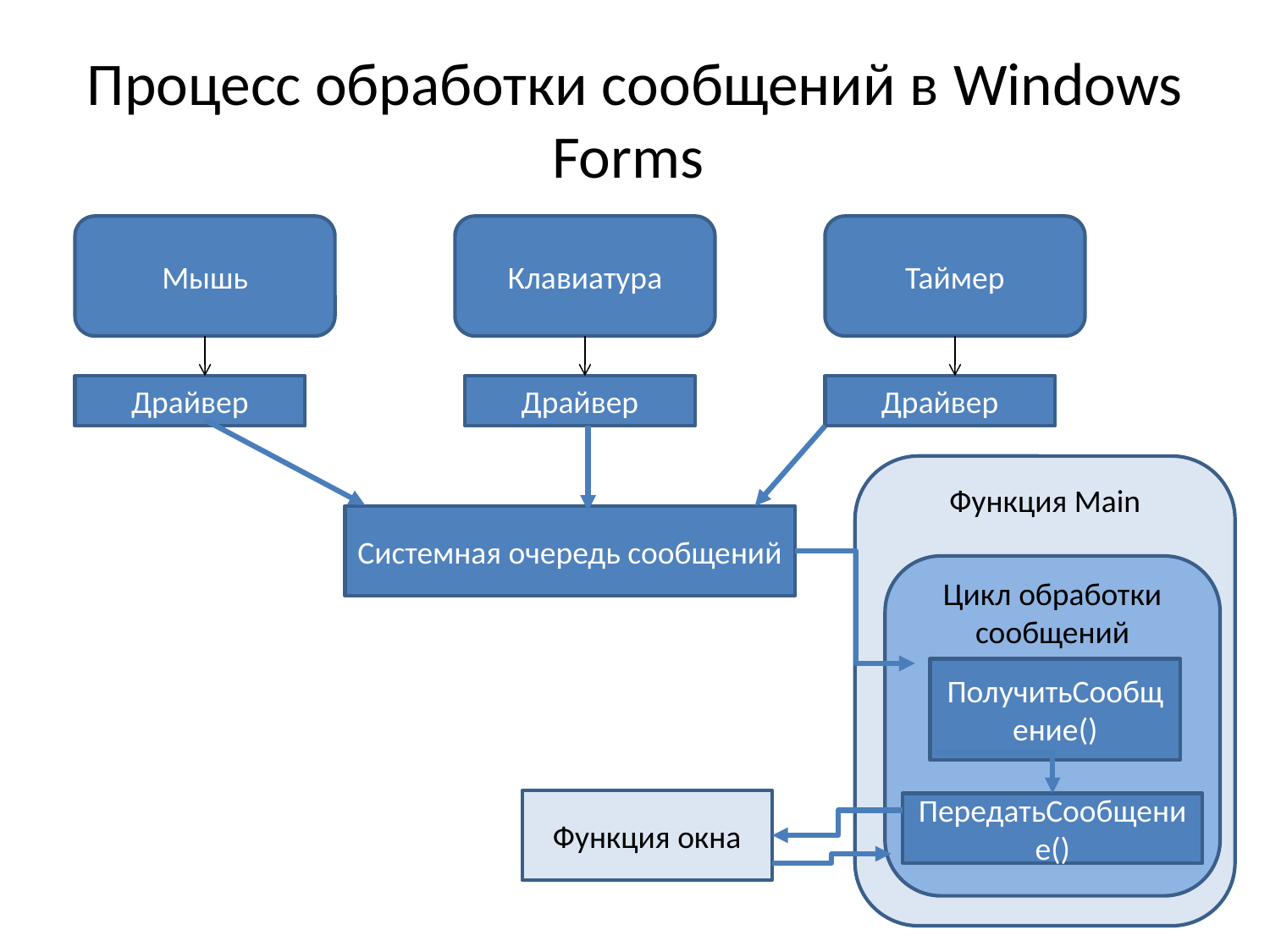

# Процесс обработки сообщений в Windows Forms
Мышь
Клавиатура
Таймер
Драйвер
Драйвер
Драйвер
Функция Main
Системная очередь сообщений
Цикл обработки сообщений

ПолучитьСообщение()
Функция окна
ПередатьСообщение()